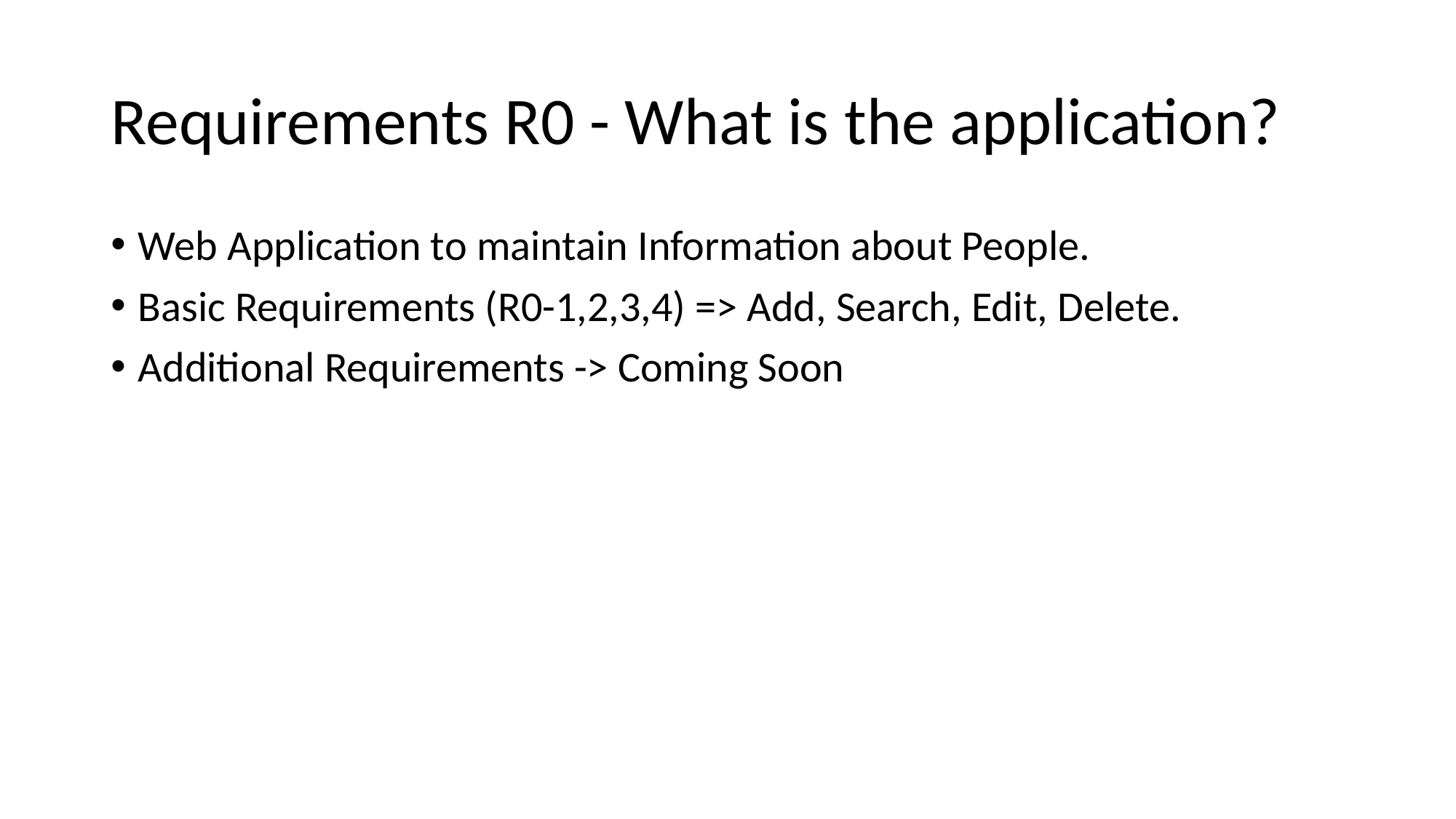

# Requirements R0 - What is the application?
Web Application to maintain Information about People.
Basic Requirements (R0-1,2,3,4) => Add, Search, Edit, Delete.
Additional Requirements -> Coming Soon